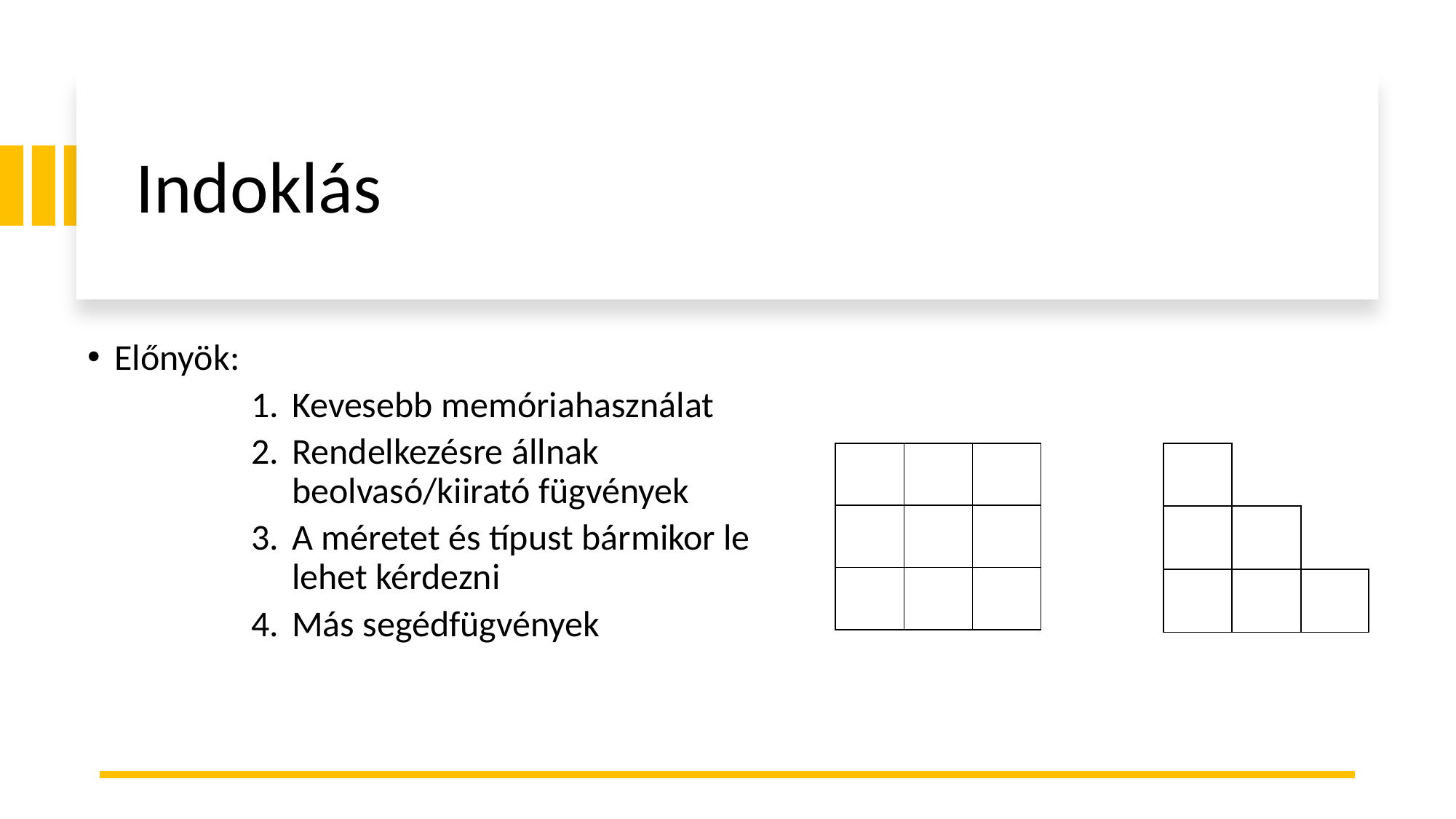

# Indoklás

Előnyök:
Kevesebb memóriahasználat
Rendelkezésre állnak beolvasó/kiirató fügvények
A méretet és típust bármikor le lehet kérdezni
Más segédfügvények
|  |  |  |
| --- | --- | --- |
|  |  |  |
|  |  |  |
|  |  |  |
| --- | --- | --- |
|  |  |  |
|  |  |  |